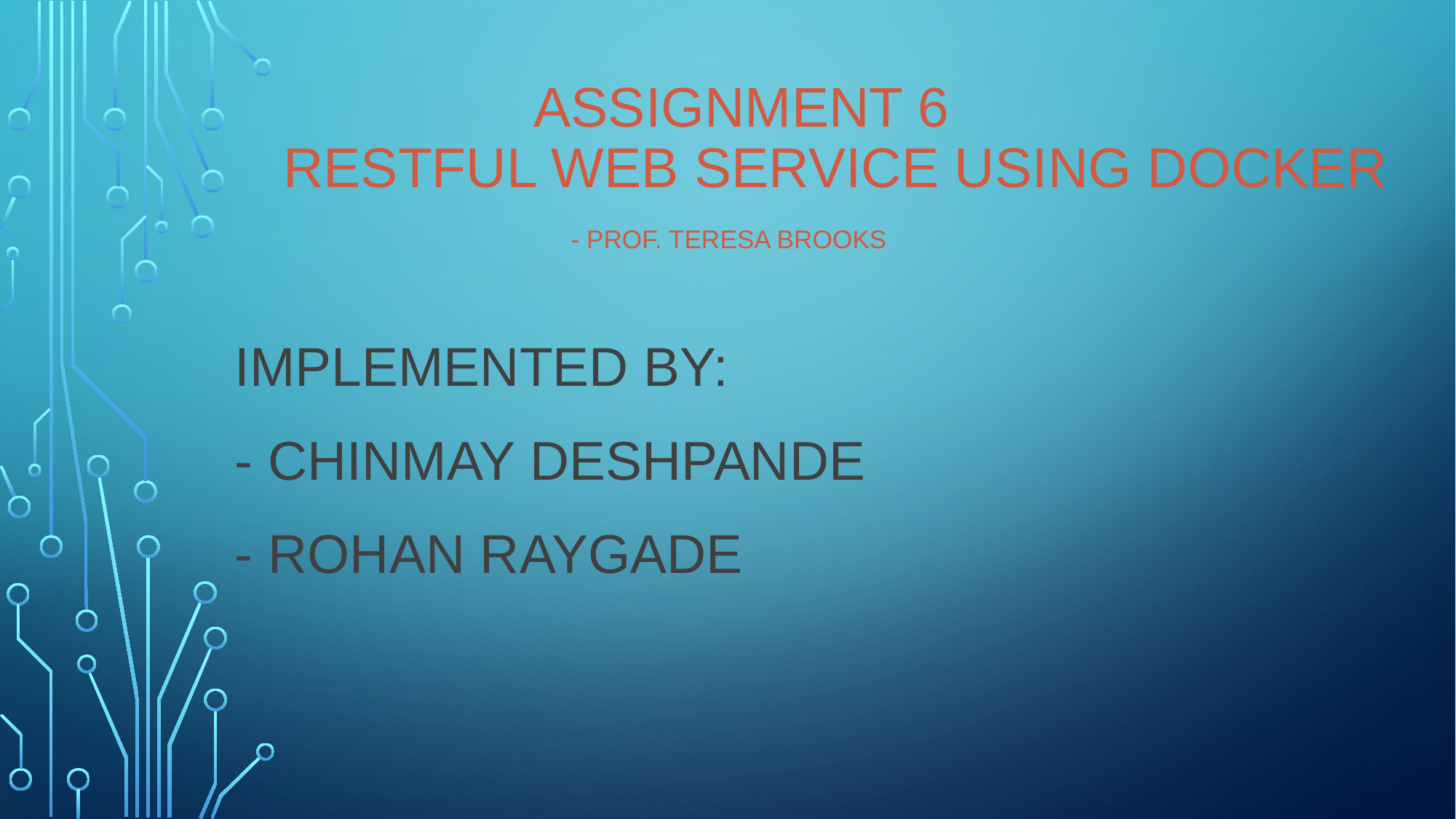

# Assignment 6 Restful Web service Using Docker - Prof. Teresa Brooks

IMpLEMENTED BY:
- Chinmay DeshPande
- Rohan Raygade